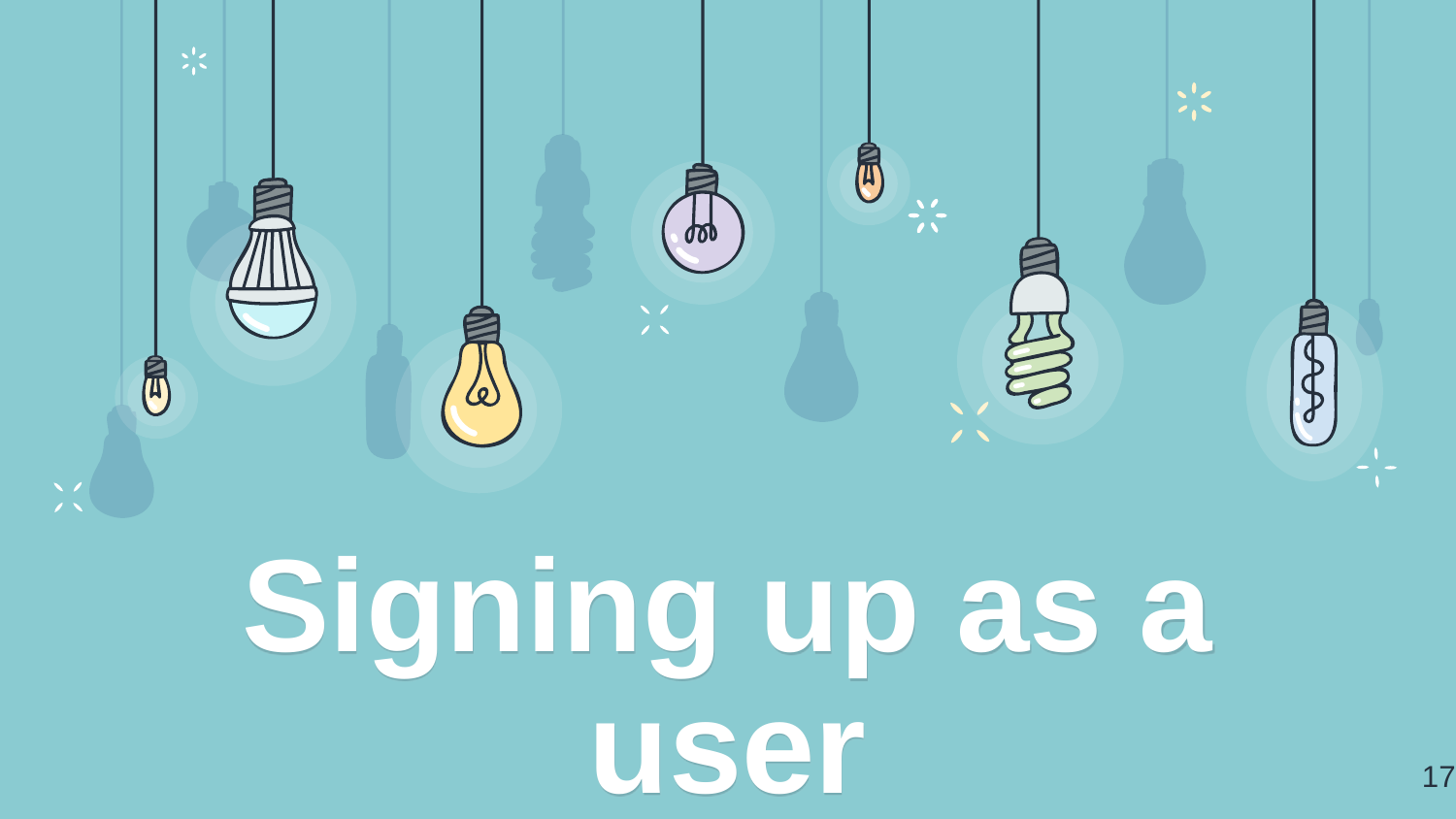

# Signing up as a user
17